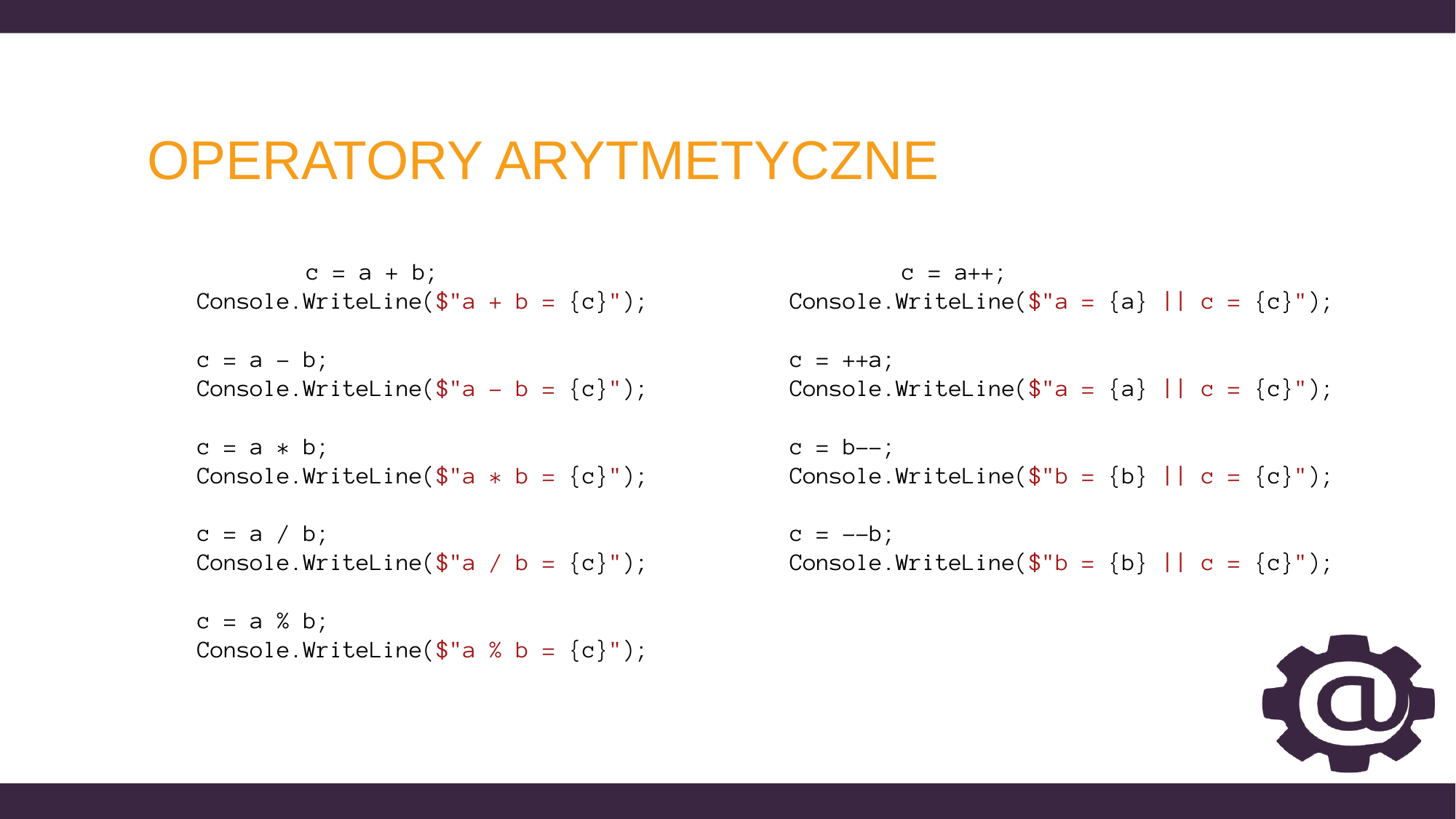

# Operatory arytmetyczne
 		     c = a + b;
            Console.WriteLine($"a + b = {c}");

            c = a - b;
            Console.WriteLine($"a - b = {c}");

            c = a * b;
            Console.WriteLine($"a * b = {c}");

            c = a / b;
            Console.WriteLine($"a / b = {c}");

            c = a % b;
            Console.WriteLine($"a % b = {c}");
 		    c = a++;
            Console.WriteLine($"a = {a} || c = {c}");

            c = ++a;
            Console.WriteLine($"a = {a} || c = {c}");

            c = b--;
            Console.WriteLine($"b = {b} || c = {c}");

            c = --b;
            Console.WriteLine($"b = {b} || c = {c}");